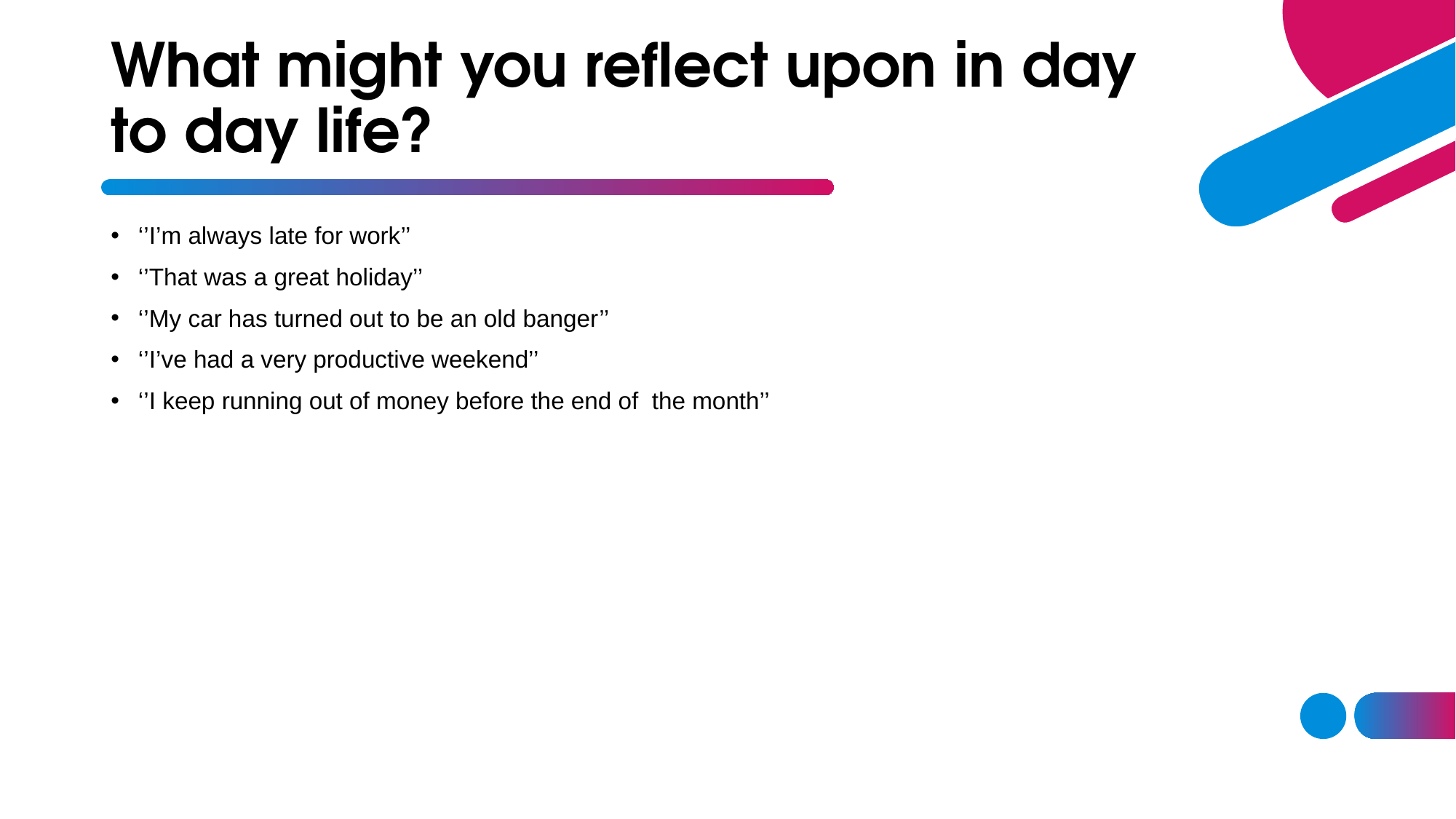

# What might you reflect upon in day to day life?
‘’I’m always late for work’’
‘’That was a great holiday’’
‘’My car has turned out to be an old banger’’
‘’I’ve had a very productive weekend’’
‘’I keep running out of money before the end of  the month’’